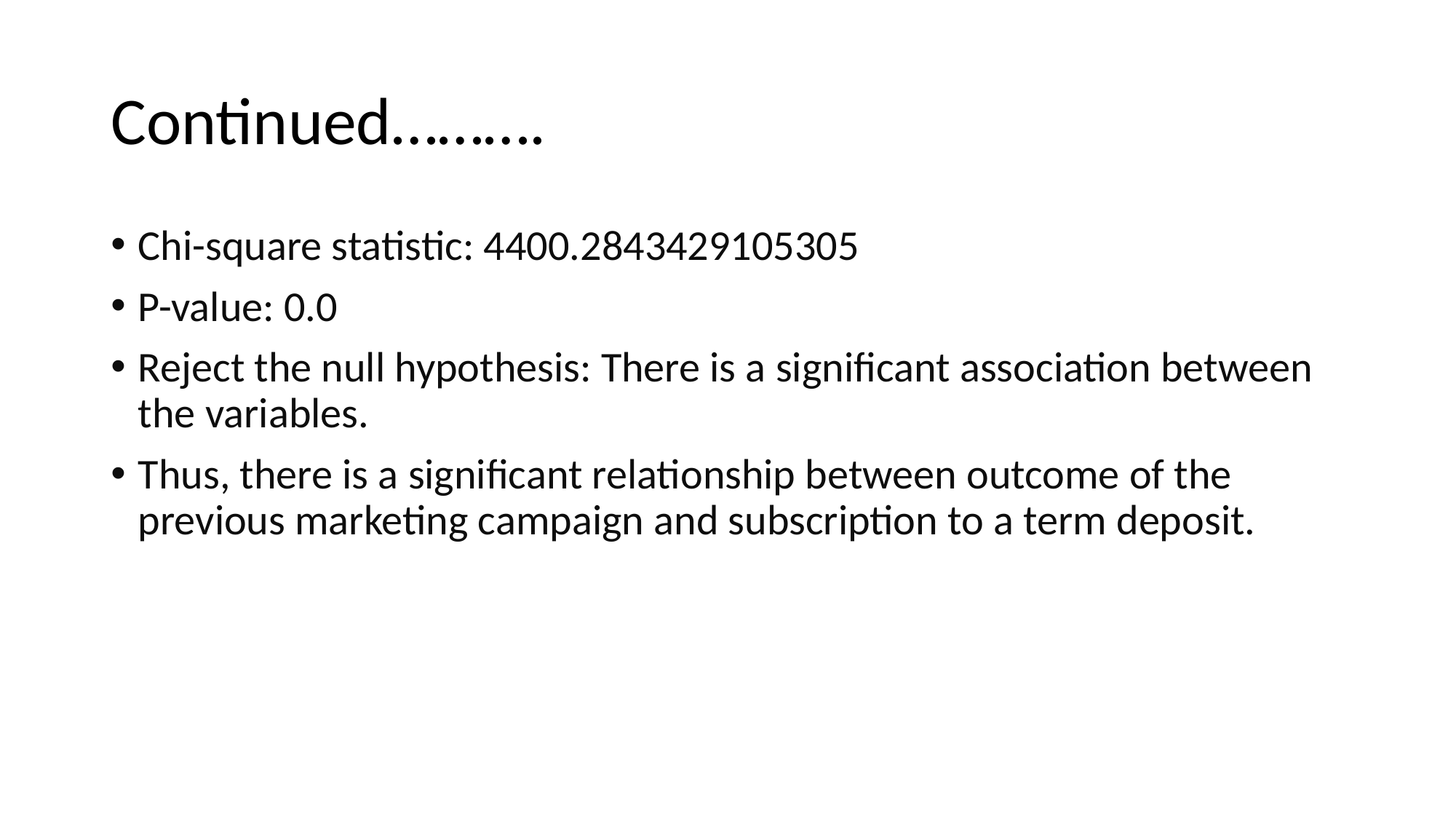

# Continued……….
Chi-square statistic: 4400.2843429105305
P-value: 0.0
Reject the null hypothesis: There is a significant association between the variables.
Thus, there is a significant relationship between outcome of the previous marketing campaign and subscription to a term deposit.